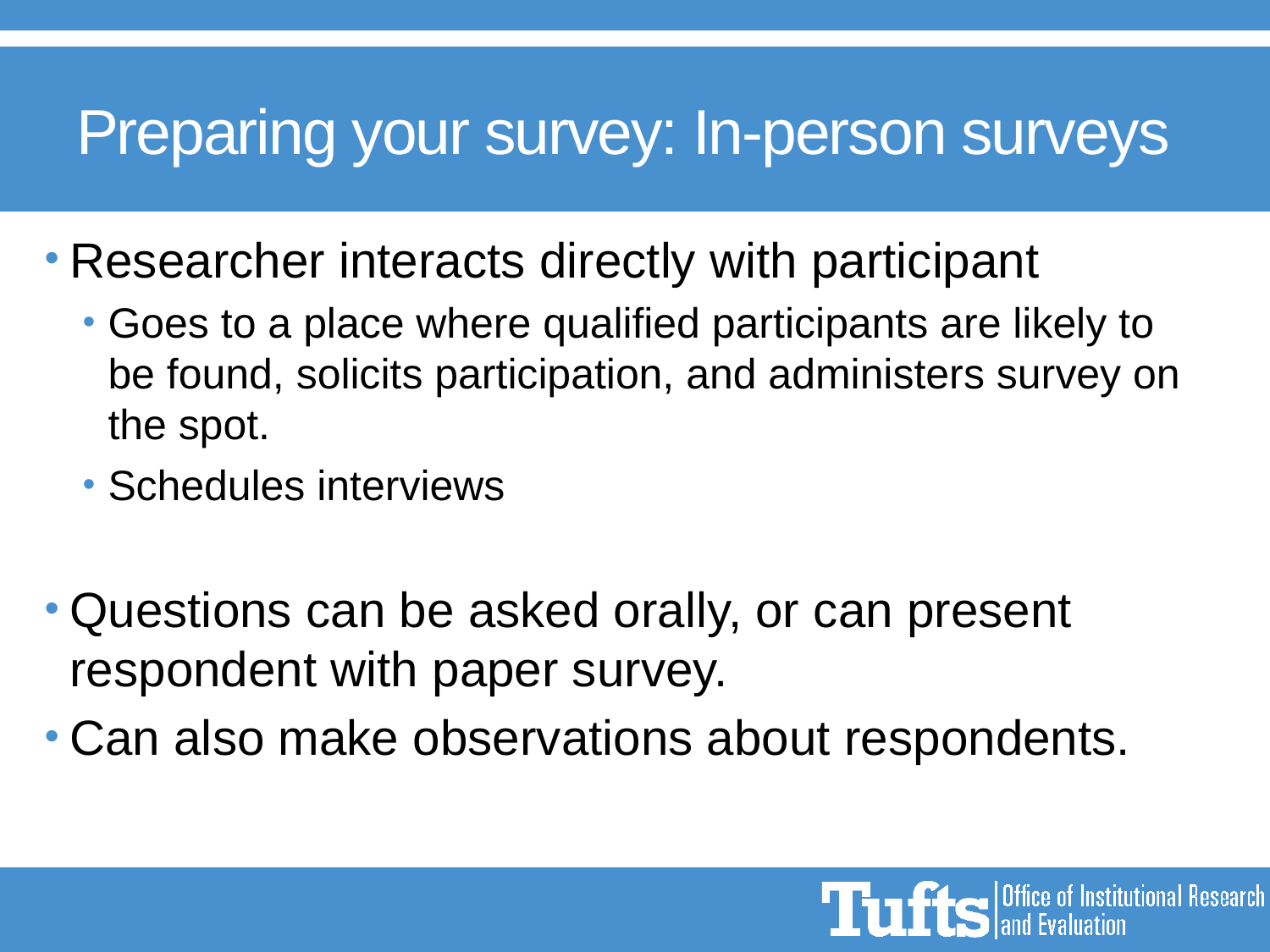

# Preparing your survey: In-person surveys
Researcher interacts directly with participant
Goes to a place where qualified participants are likely to be found, solicits participation, and administers survey on the spot.
Schedules interviews
Questions can be asked orally, or can present respondent with paper survey.
Can also make observations about respondents.